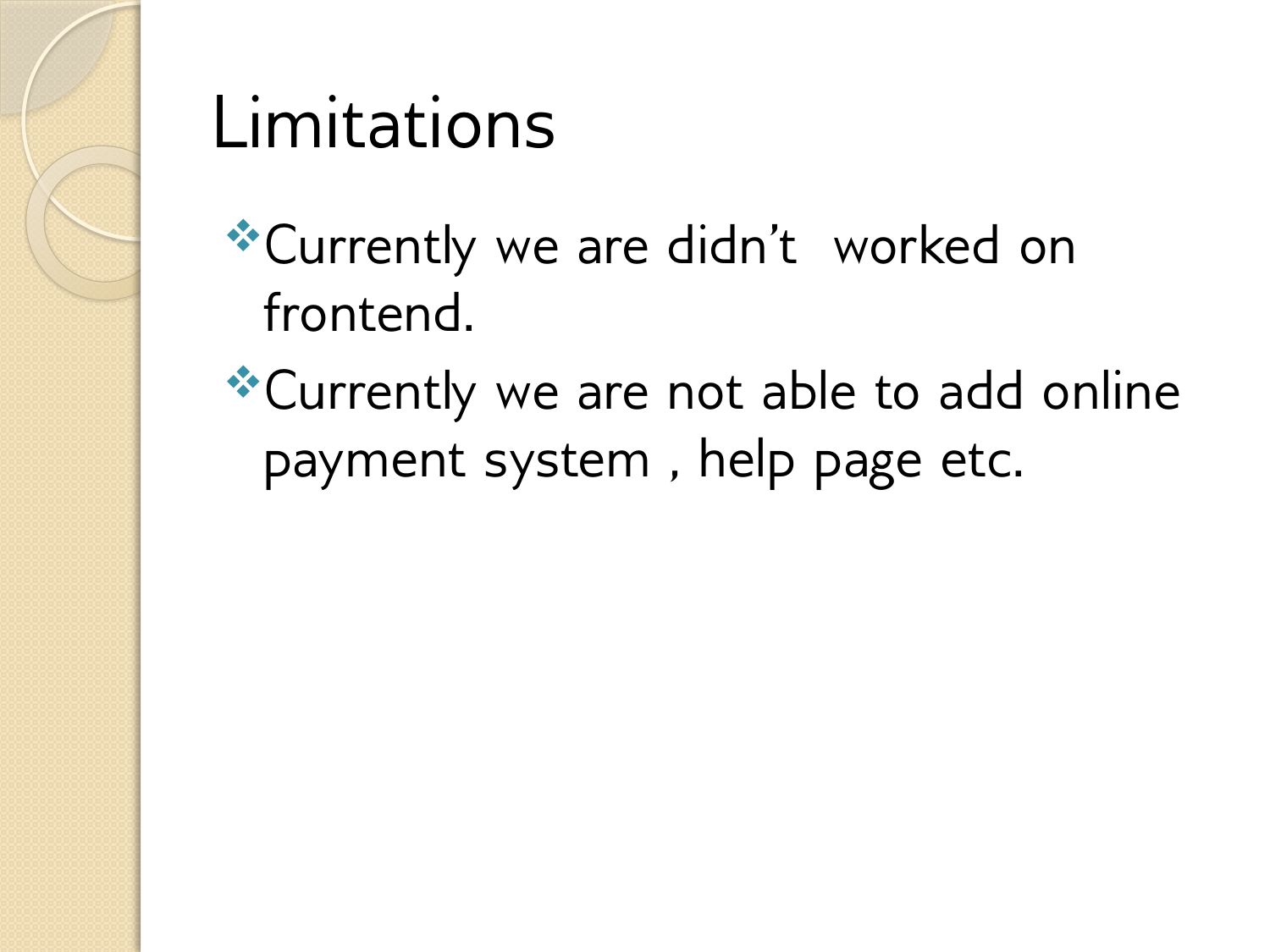

# Limitations
Currently we are didn’t  worked on frontend.
Currently we are not able to add online payment system , help page etc.